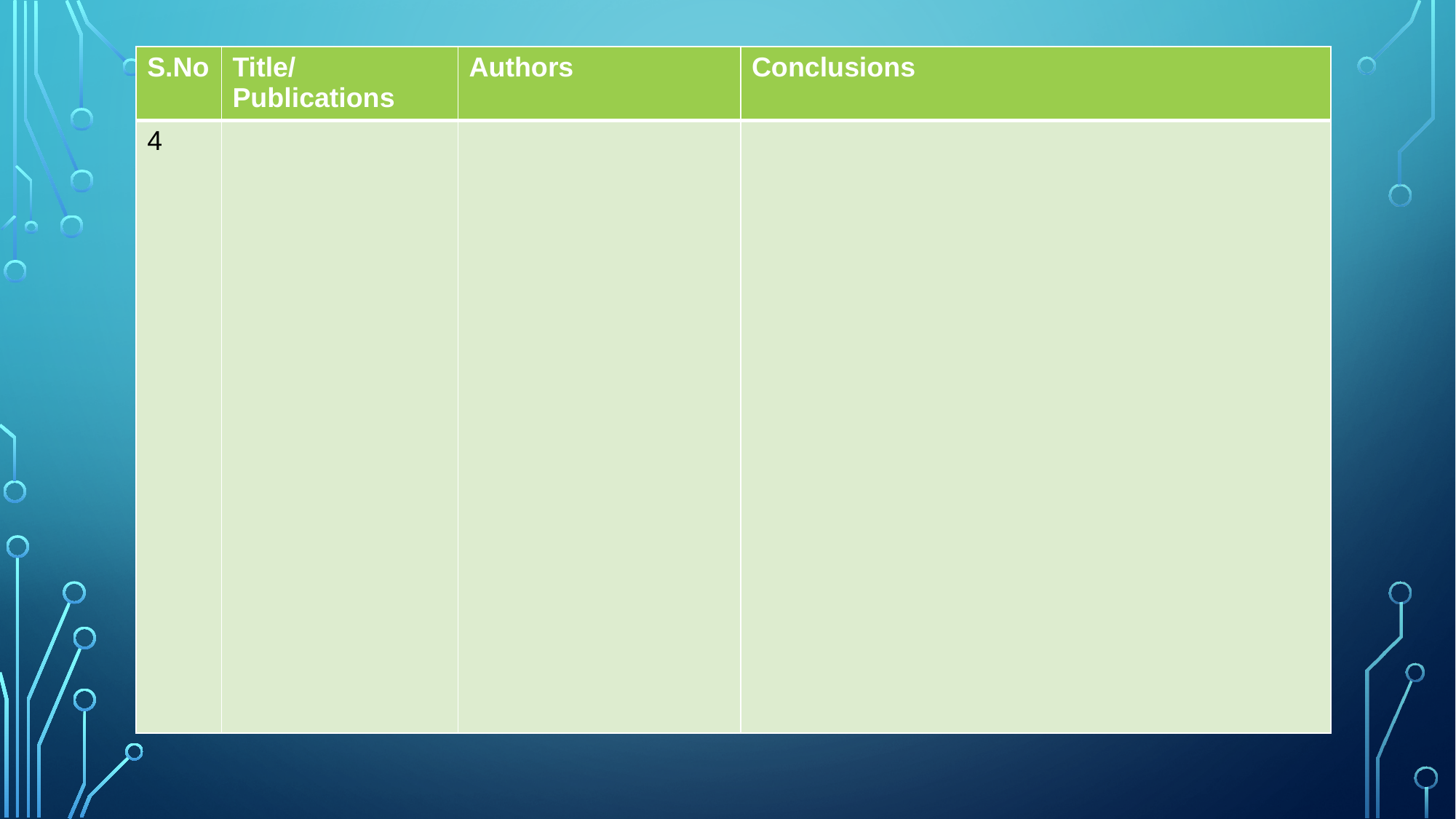

| S.No | Title/Publications | Authors | Conclusions |
| --- | --- | --- | --- |
| 4 |  |  |  |
#